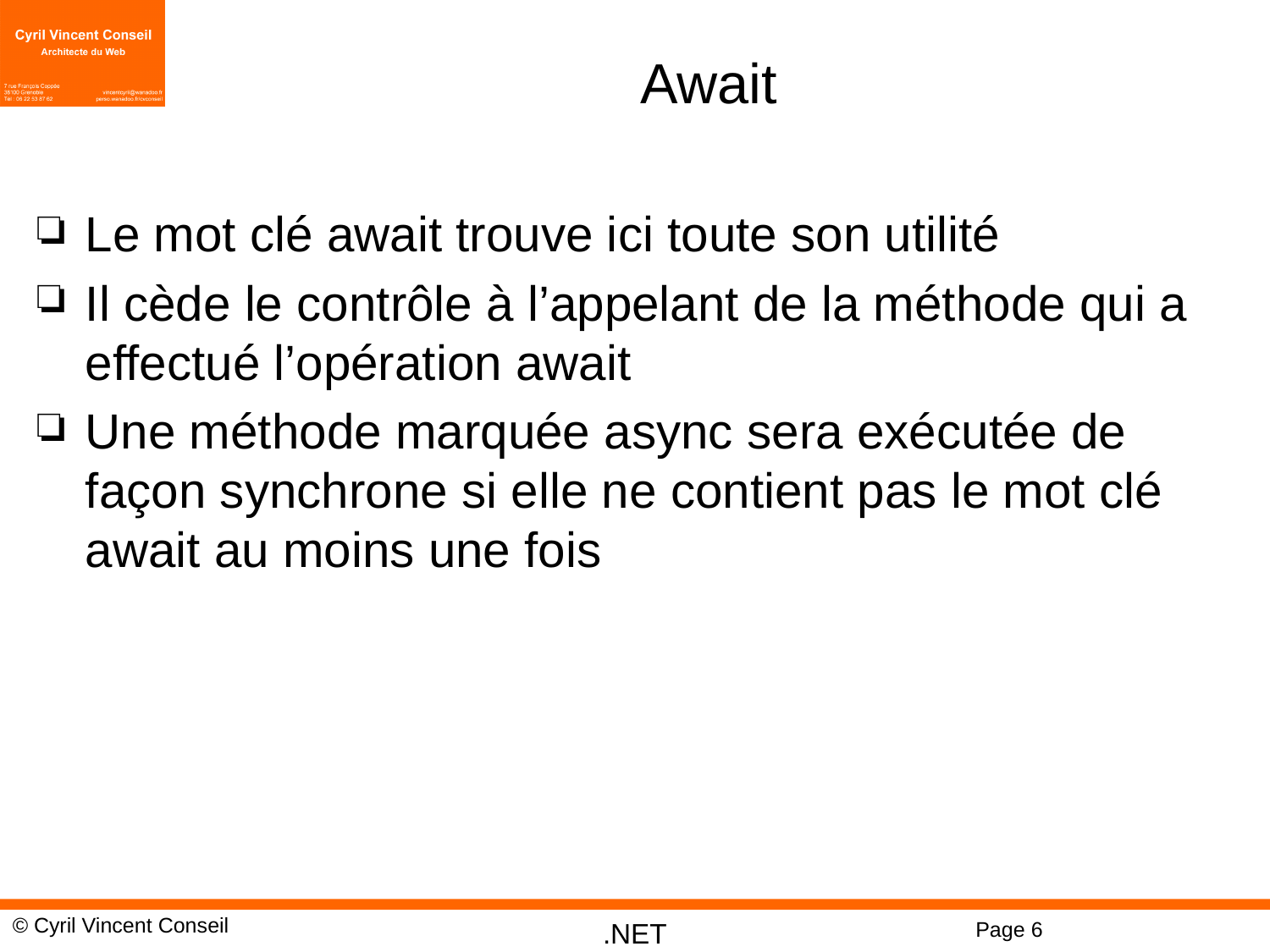

# Await
Le mot clé await trouve ici toute son utilité
Il cède le contrôle à l’appelant de la méthode qui a effectué l’opération await
Une méthode marquée async sera exécutée de façon synchrone si elle ne contient pas le mot clé await au moins une fois